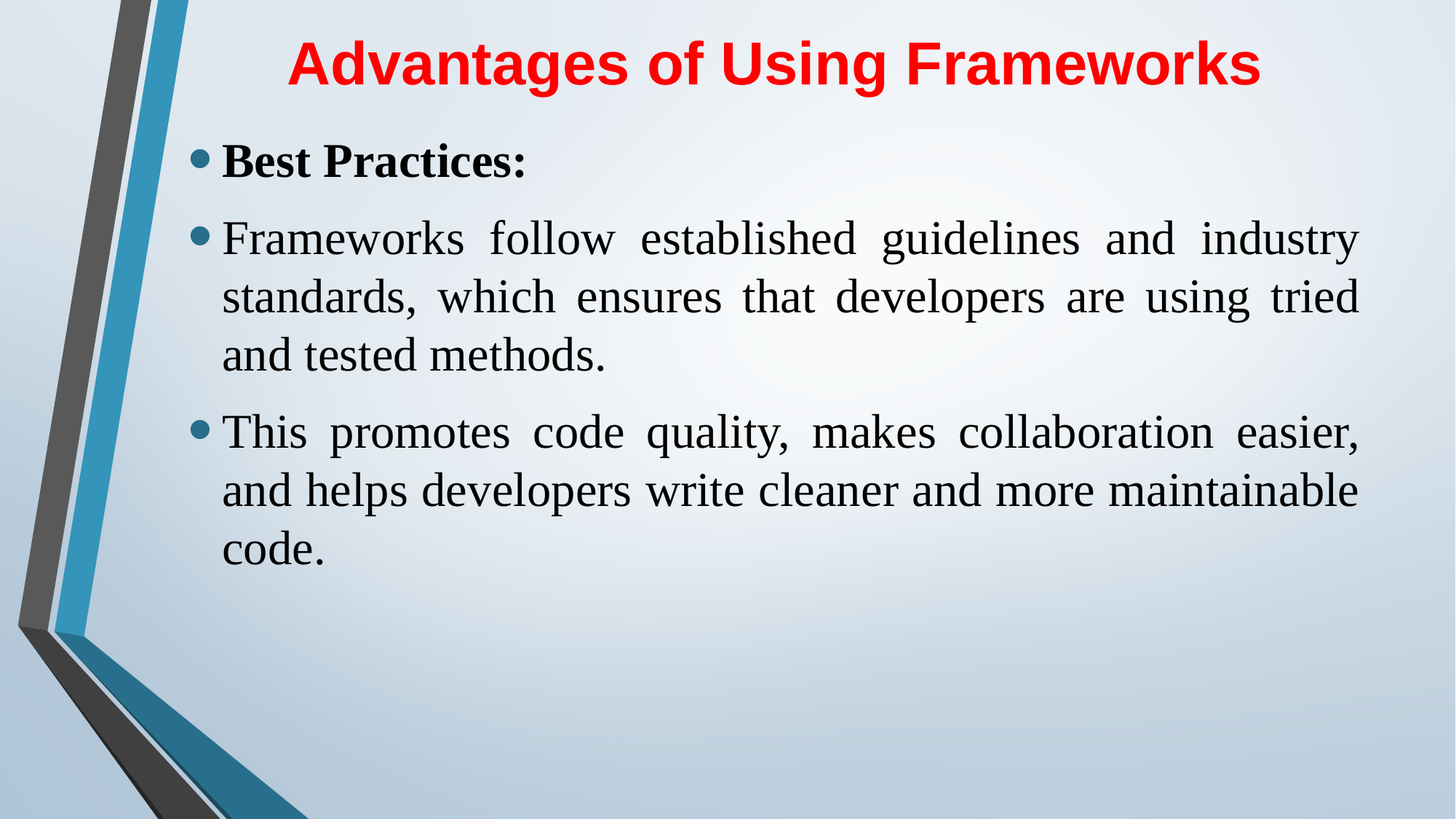

# Advantages of Using Frameworks
Best Practices:
Frameworks follow established guidelines and industry standards, which ensures that developers are using tried and tested methods.
This promotes code quality, makes collaboration easier, and helps developers write cleaner and more maintainable code.